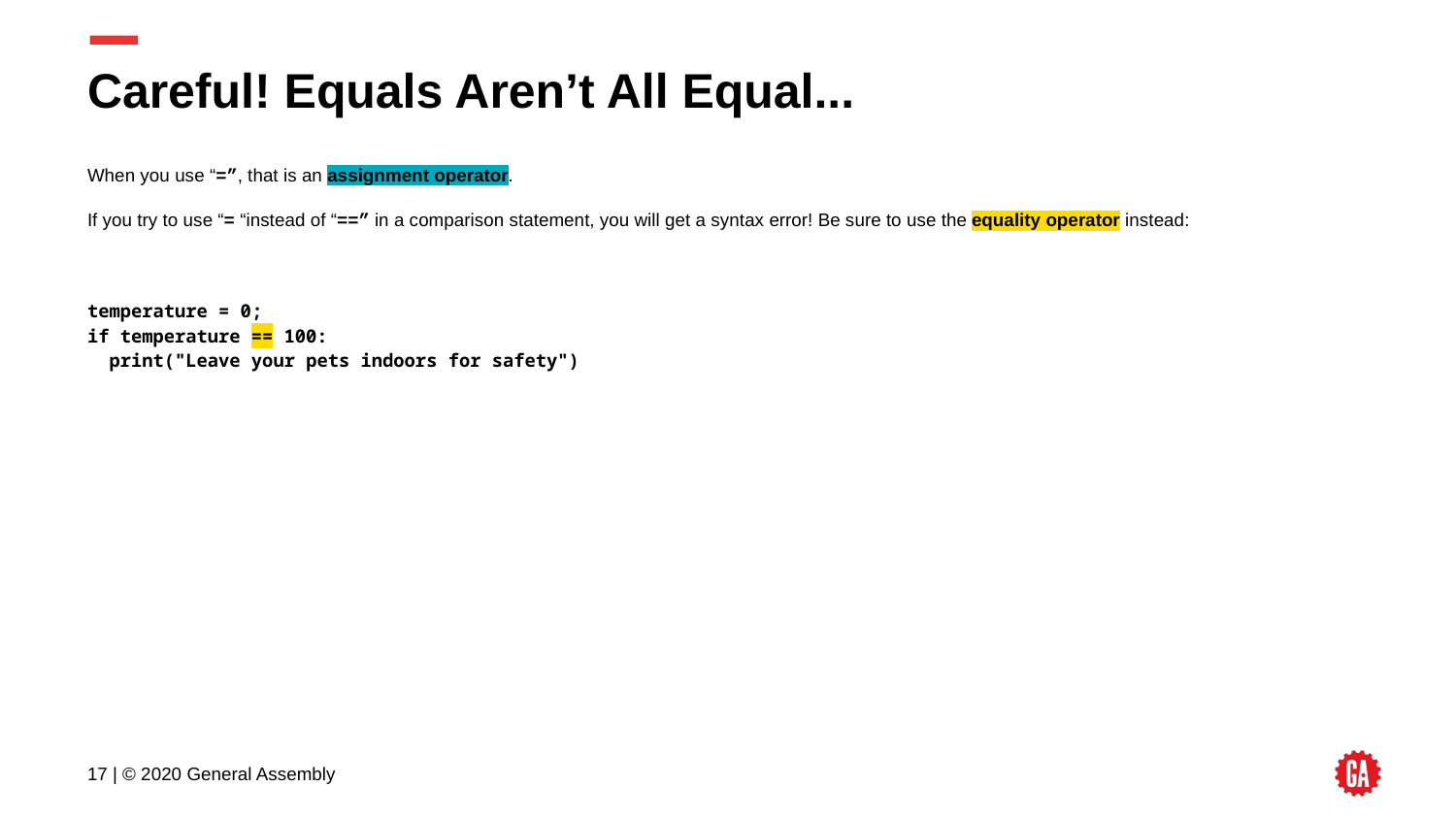

# Careful! Equals Aren’t All Equal...
When you use “=”, that is an assignment operator.
If you try to use “= “instead of “==” in a comparison statement, you will get a syntax error! Be sure to use the equality operator instead:

temperature = 0;
if temperature == 100:
  print("Leave your pets indoors for safety")

17 | © 2020 General Assembly